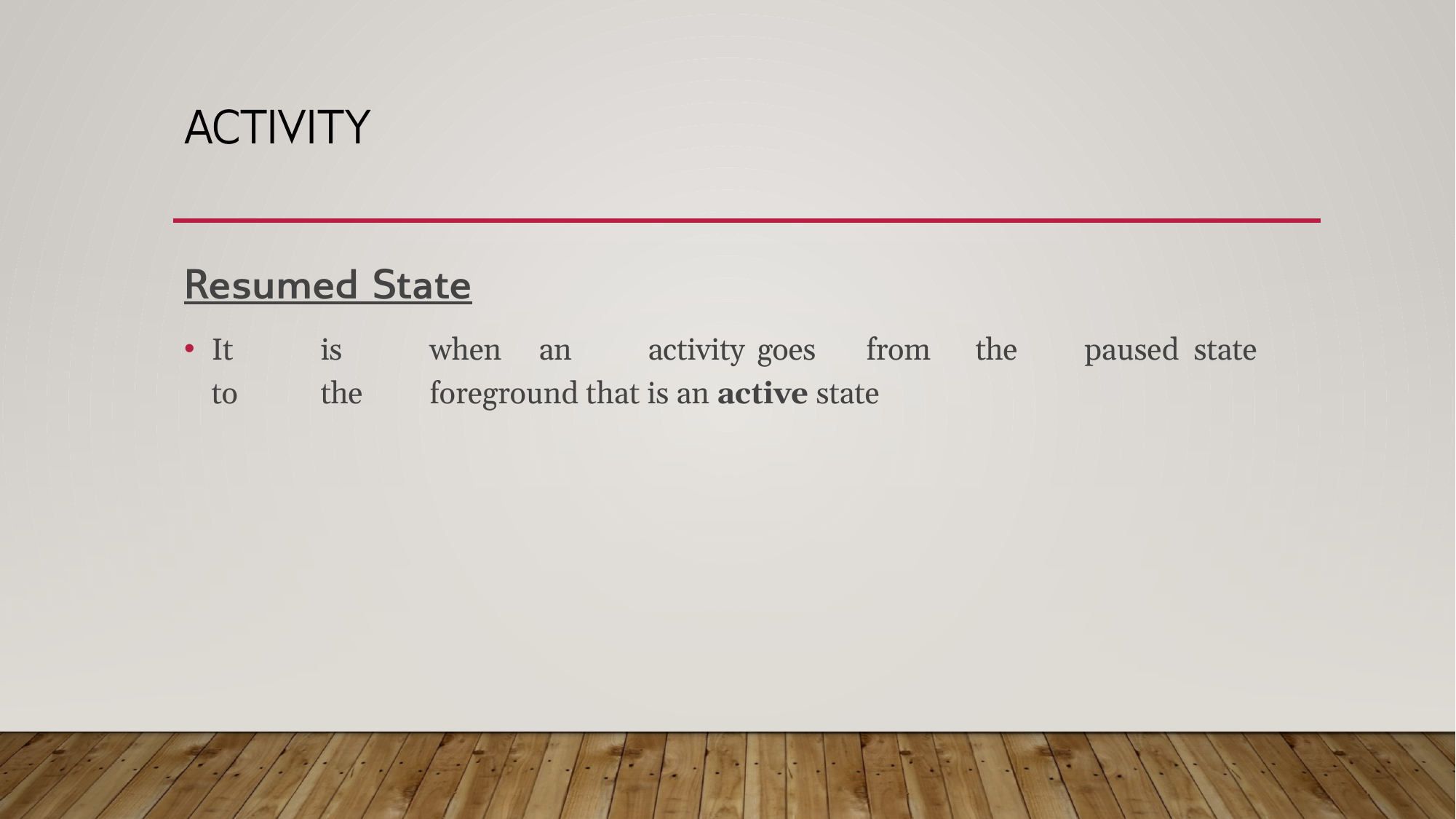

# Activity
Resumed State
It	is	when	an	activity	goes	from	the	paused	state	to	the 	foreground that is an active state